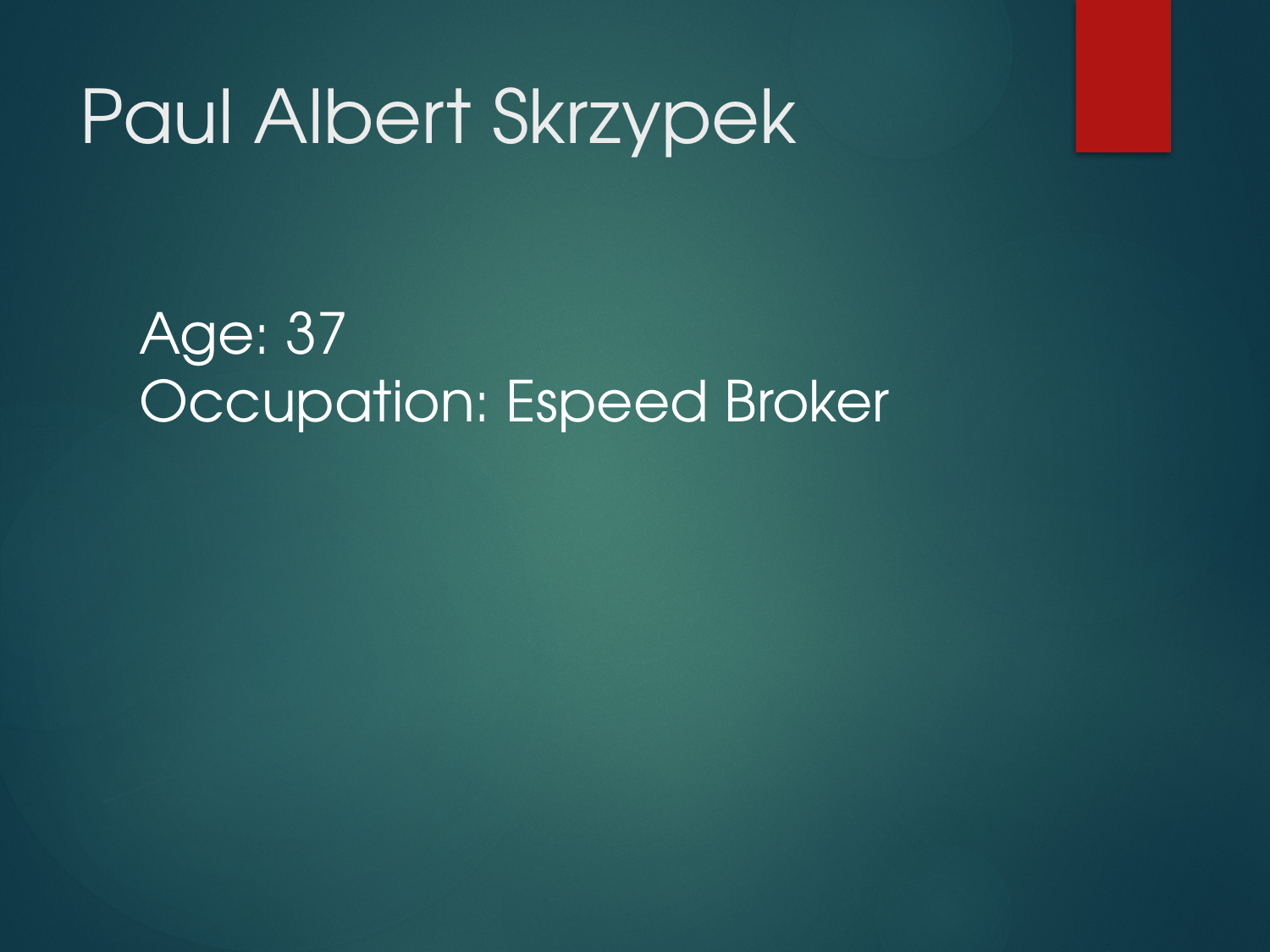

# Paul Albert Skrzypek

Age: 37
Occupation: Espeed Broker